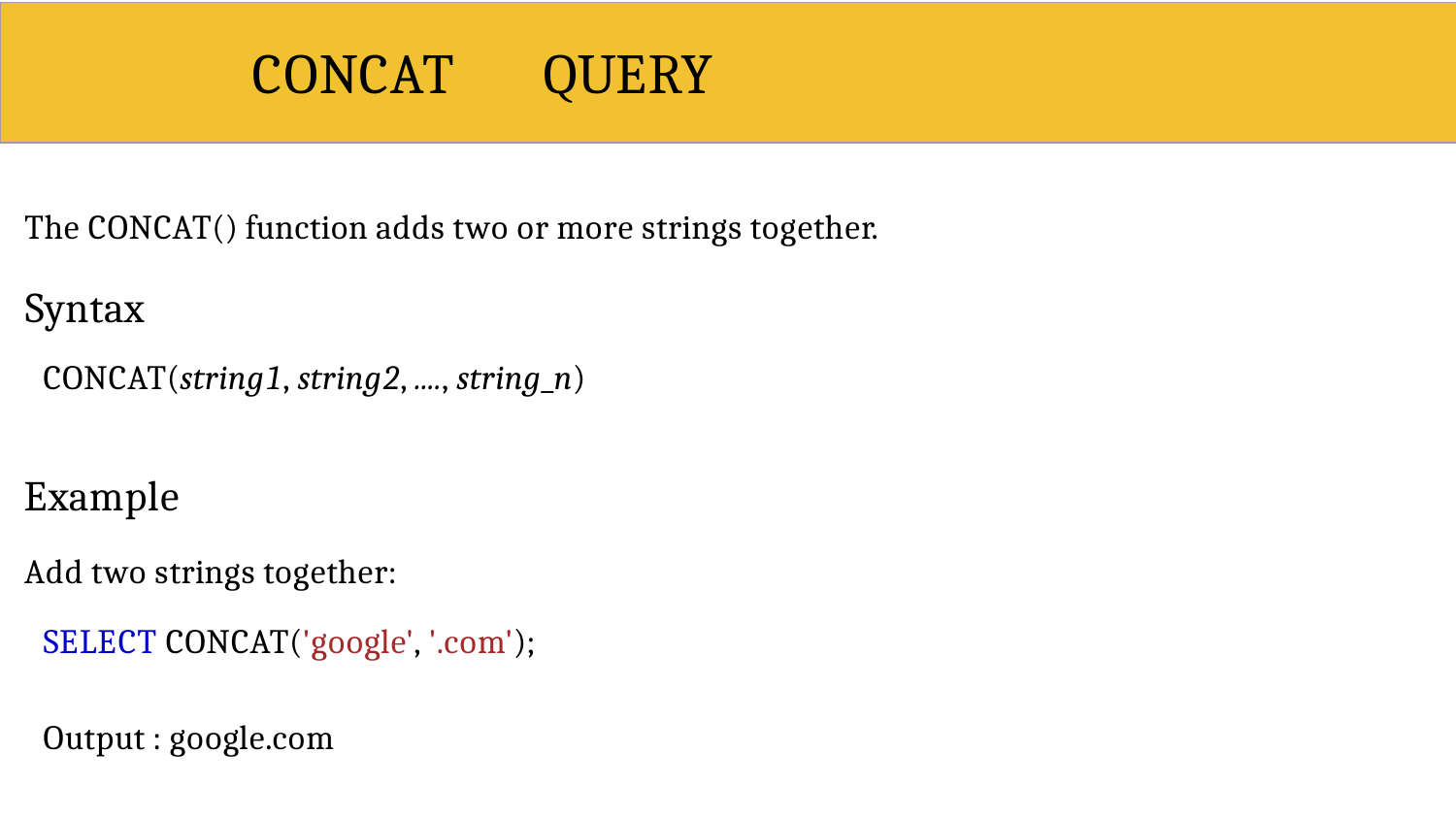

# CONCAT	QUERY
The CONCAT() function adds two or more strings together.
Syntax
CONCAT(string1, string2, ...., string_n)

Example
Add two strings together:
SELECT CONCAT('google', '.com');

Output : google.com